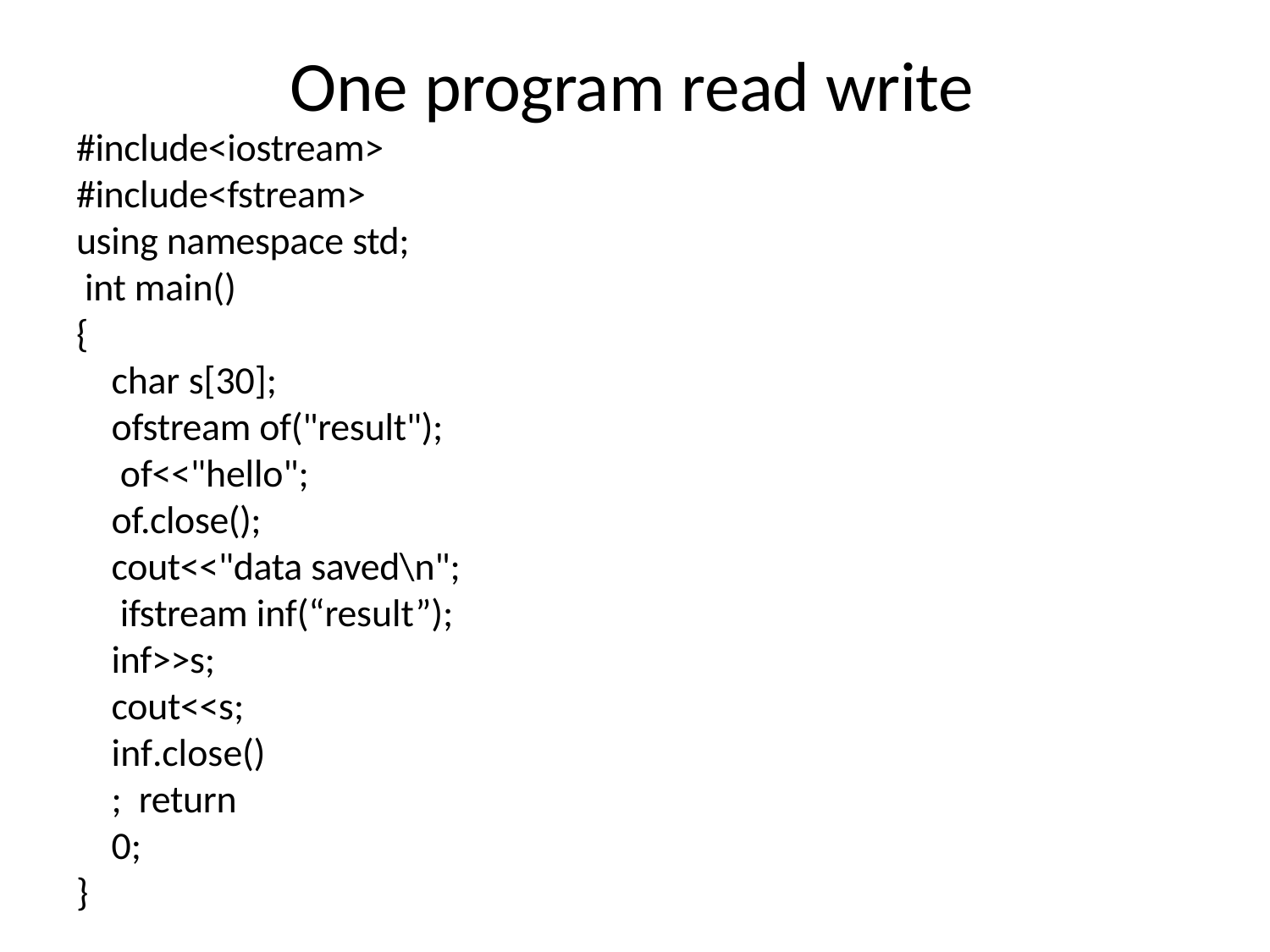

# One program read write
#include<iostream>  #include<fstream>  using namespace std;  int main()
{
char s[30];
ofstream of("result");  of<<"hello";  of.close();
cout<<"data saved\n";  ifstream inf(“result”);  inf>>s;
cout<<s;  inf.close();  return 0;
}